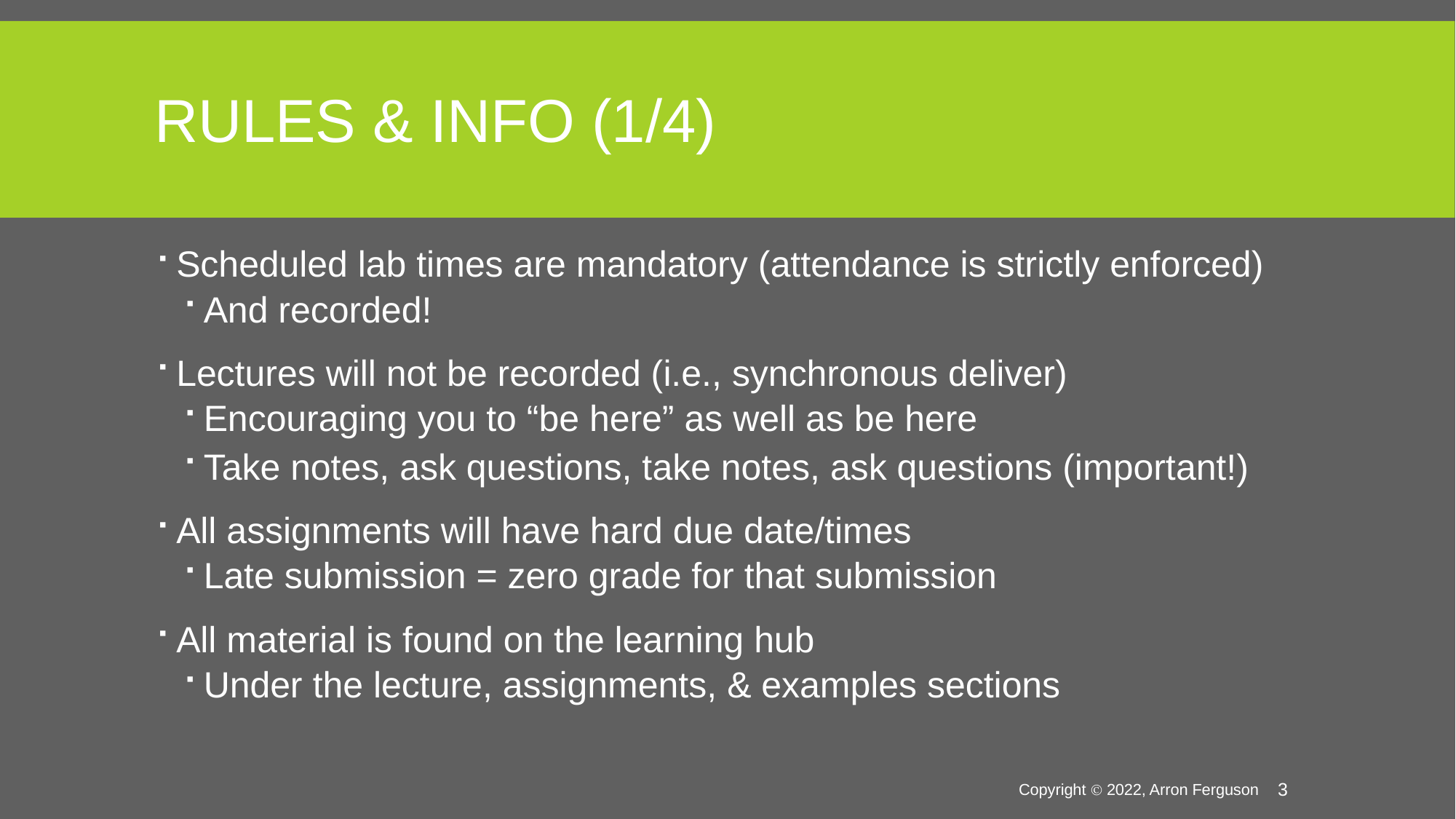

# Rules & Info (1/4)
Scheduled lab times are mandatory (attendance is strictly enforced)
And recorded!
Lectures will not be recorded (i.e., synchronous deliver)
Encouraging you to “be here” as well as be here
Take notes, ask questions, take notes, ask questions (important!)
All assignments will have hard due date/times
Late submission = zero grade for that submission
All material is found on the learning hub
Under the lecture, assignments, & examples sections
Copyright Ⓒ 2022, Arron Ferguson
3